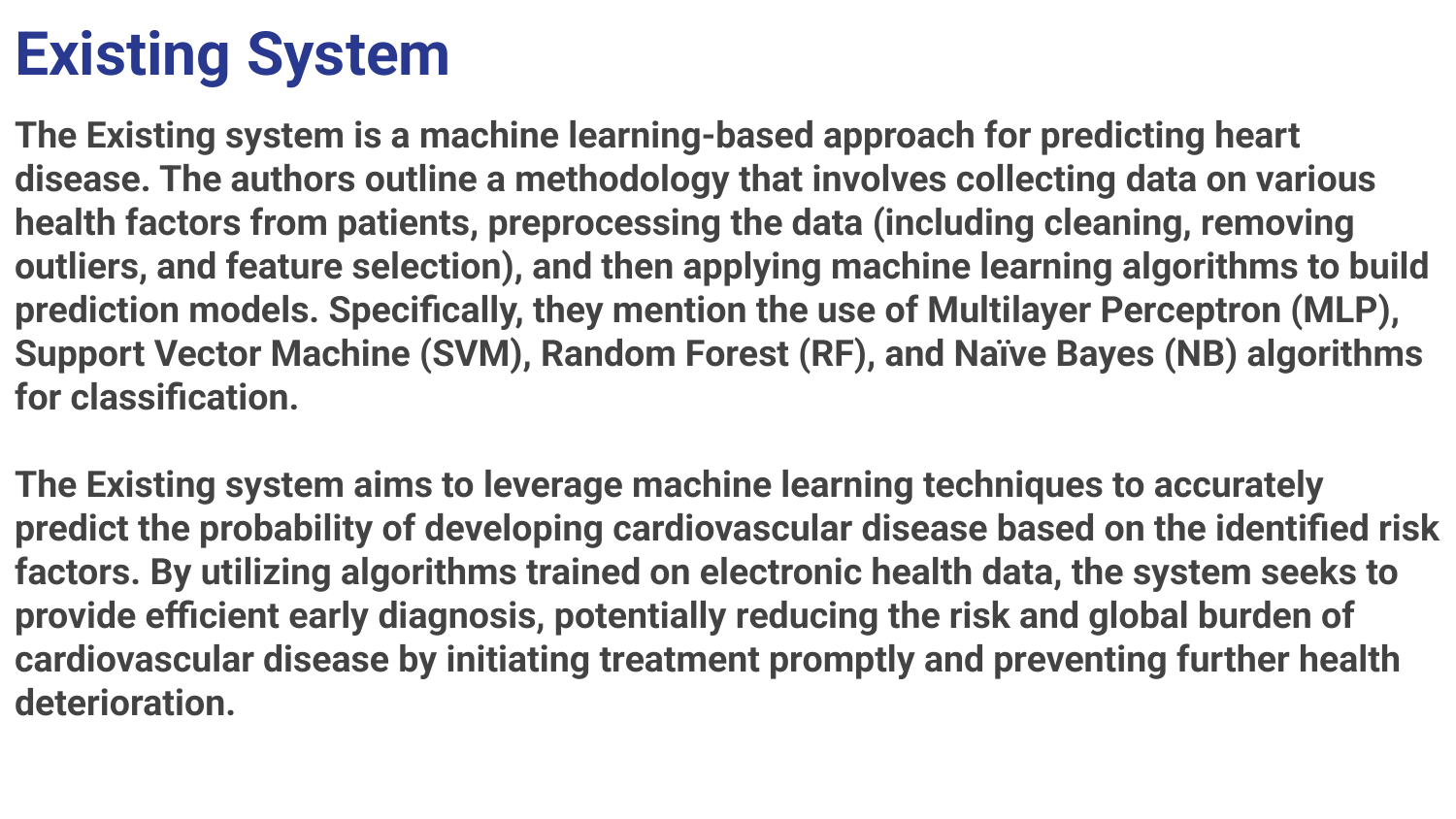

# Existing System
The Existing system is a machine learning-based approach for predicting heart disease. The authors outline a methodology that involves collecting data on various health factors from patients, preprocessing the data (including cleaning, removing outliers, and feature selection), and then applying machine learning algorithms to build prediction models. Specifically, they mention the use of Multilayer Perceptron (MLP), Support Vector Machine (SVM), Random Forest (RF), and Naïve Bayes (NB) algorithms for classification.

The Existing system aims to leverage machine learning techniques to accurately predict the probability of developing cardiovascular disease based on the identified risk factors. By utilizing algorithms trained on electronic health data, the system seeks to provide efficient early diagnosis, potentially reducing the risk and global burden of cardiovascular disease by initiating treatment promptly and preventing further health deterioration.